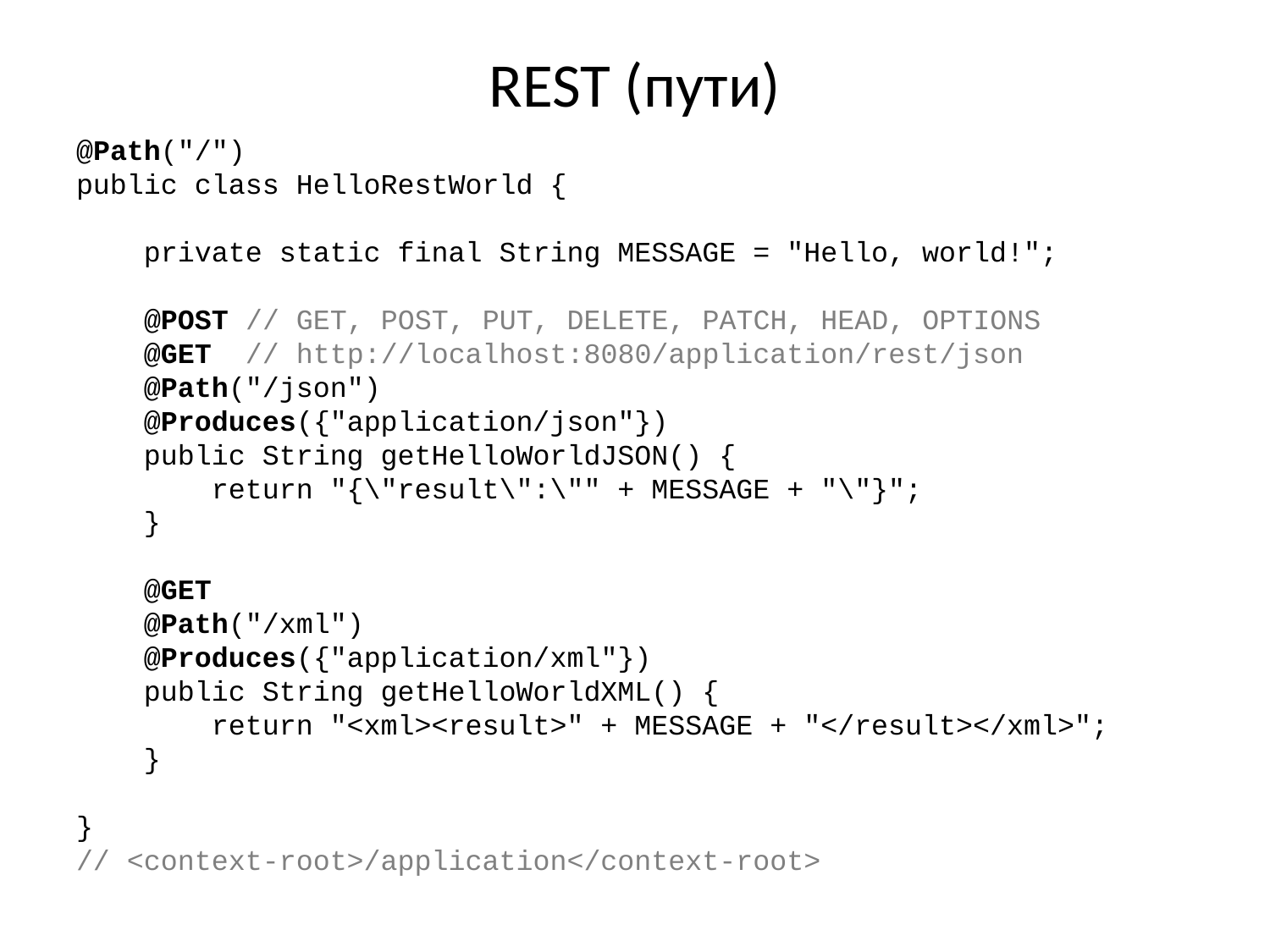

# REST (пути)
@Path("/")
public class HelloRestWorld {
    private static final String MESSAGE = "Hello, world!";
    @POST // GET, POST, PUT, DELETE, PATCH, HEAD, OPTIONS
    @GET  // http://localhost:8080/application/rest/json
    @Path("/json")
    @Produces({"application/json"})
    public String getHelloWorldJSON() {
        return "{\"result\":\"" + MESSAGE + "\"}";
    }
    @GET
    @Path("/xml")
    @Produces({"application/xml"})
    public String getHelloWorldXML() {
        return "<xml><result>" + MESSAGE + "</result></xml>";
    }
}
// <context-root>/application</context-root>